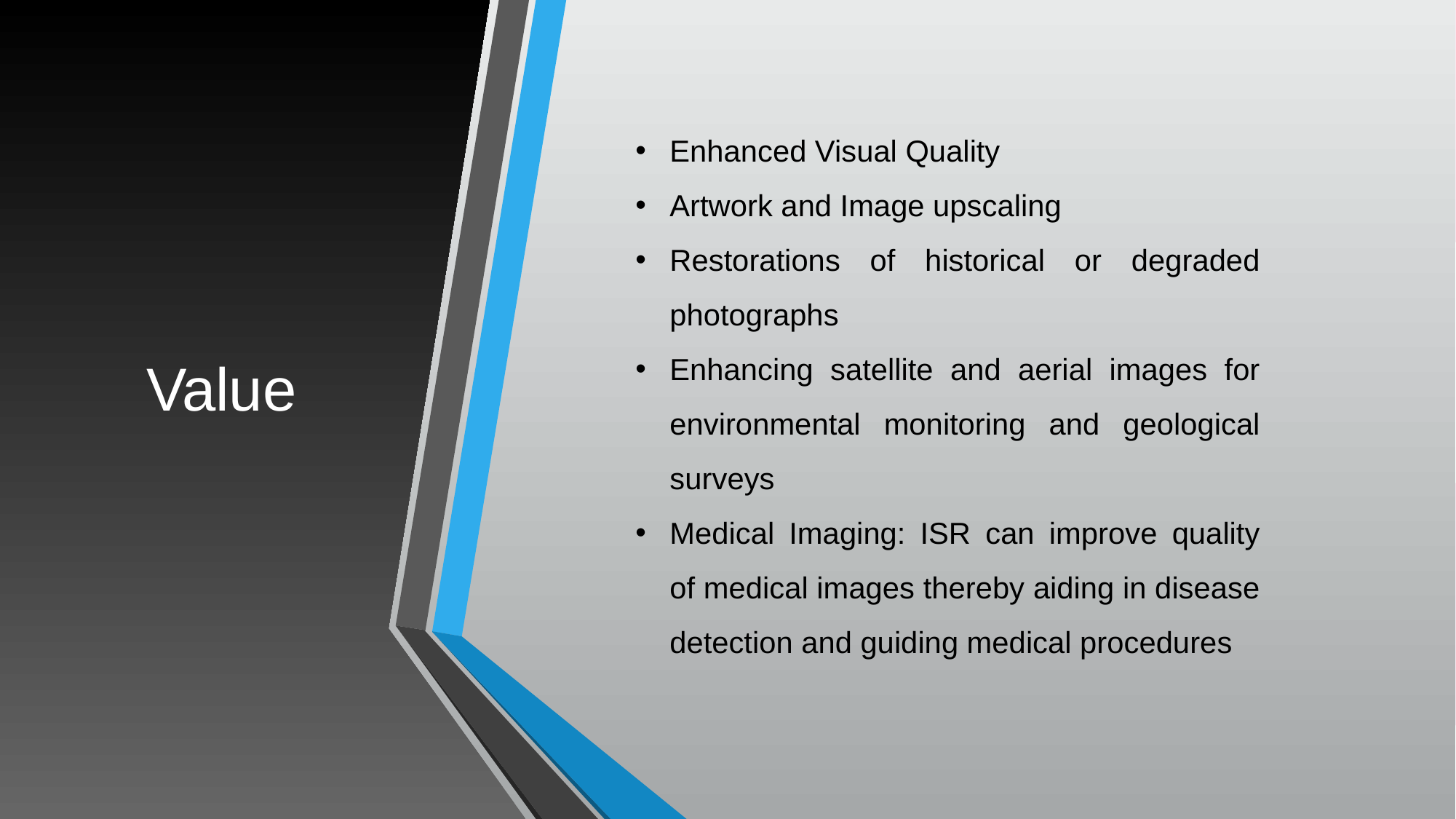

# Value
Enhanced Visual Quality
Artwork and Image upscaling
Restorations of historical or degraded photographs
Enhancing satellite and aerial images for environmental monitoring and geological surveys
Medical Imaging: ISR can improve quality of medical images thereby aiding in disease detection and guiding medical procedures